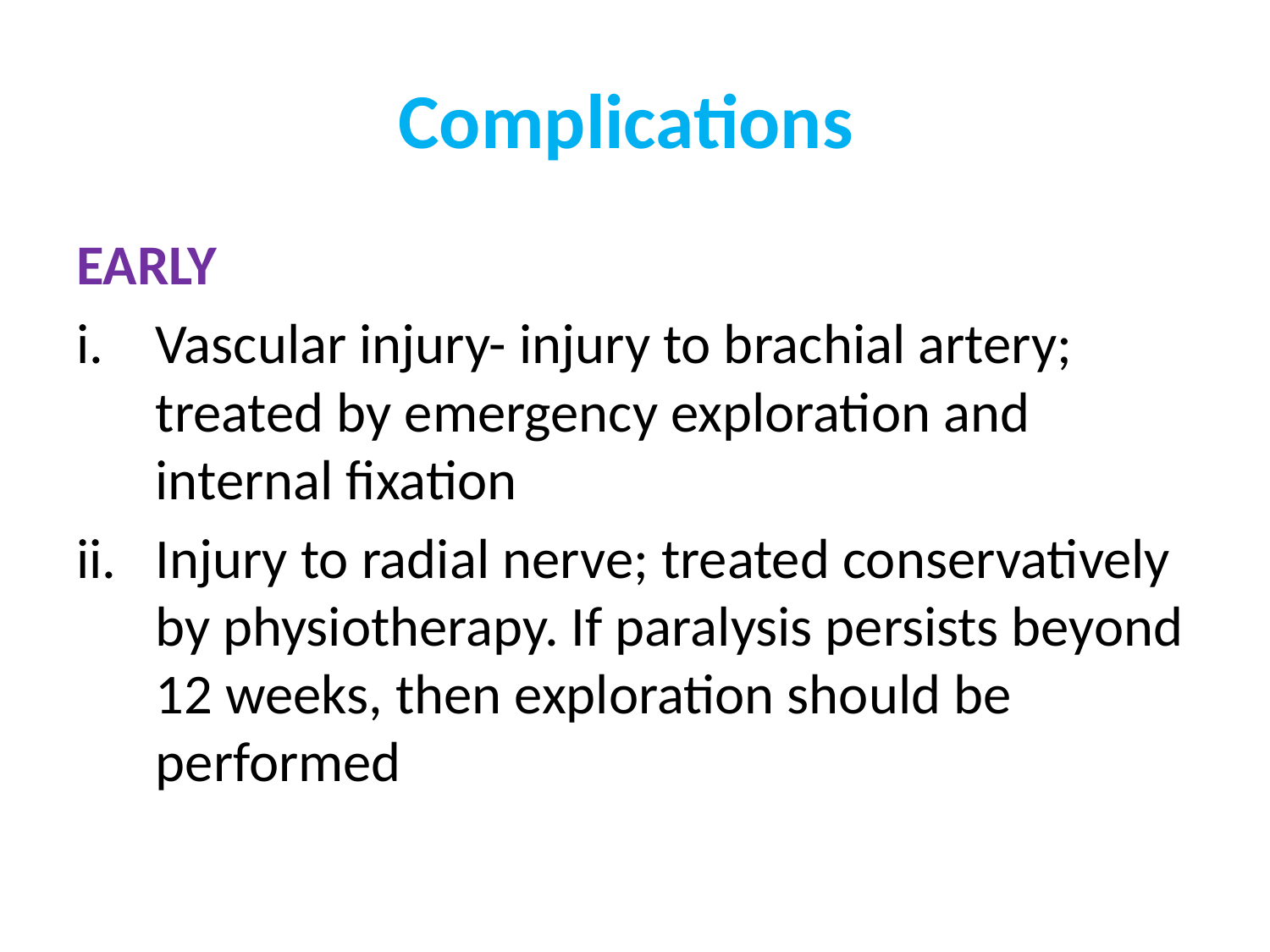

# Complications
EARLY
Vascular injury- injury to brachial artery; treated by emergency exploration and internal fixation
Injury to radial nerve; treated conservatively by physiotherapy. If paralysis persists beyond 12 weeks, then exploration should be performed